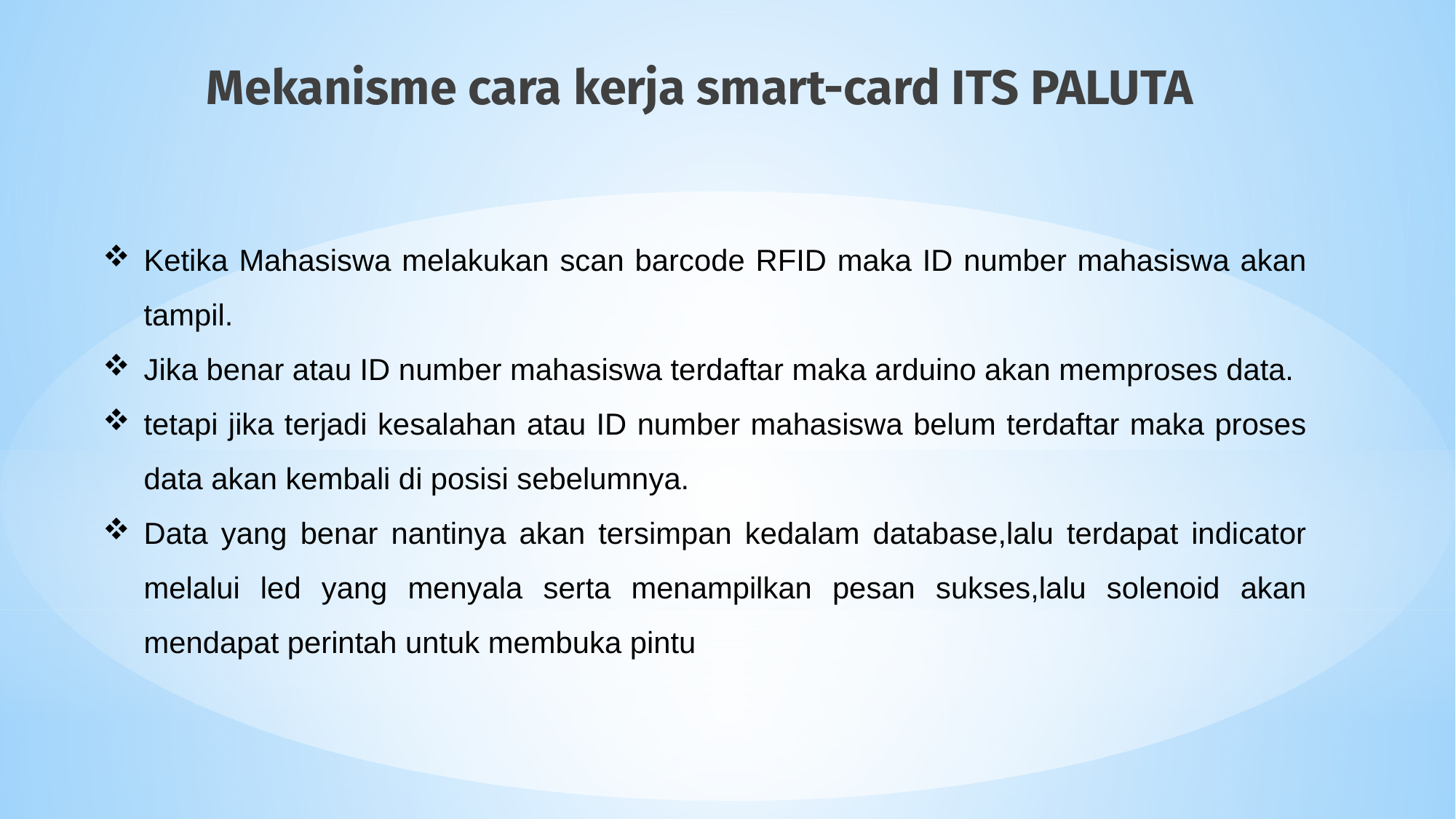

Mekanisme cara kerja smart-card ITS PALUTA

Ketika Mahasiswa melakukan scan barcode RFID maka ID number mahasiswa akan tampil.
Jika benar atau ID number mahasiswa terdaftar maka arduino akan memproses data.
tetapi jika terjadi kesalahan atau ID number mahasiswa belum terdaftar maka proses data akan kembali di posisi sebelumnya.
Data yang benar nantinya akan tersimpan kedalam database,lalu terdapat indicator melalui led yang menyala serta menampilkan pesan sukses,lalu solenoid akan mendapat perintah untuk membuka pintu